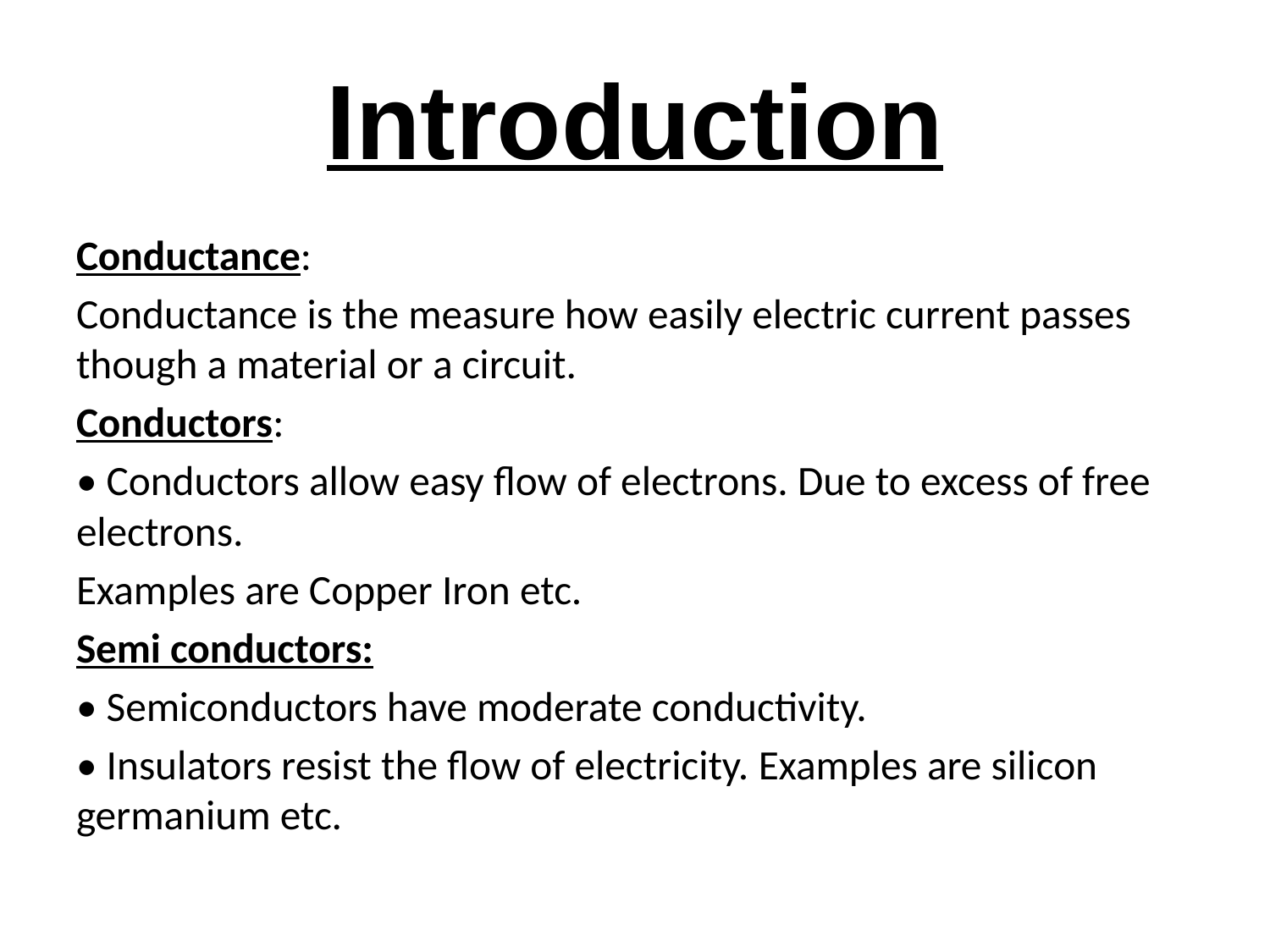

# Introduction
Conductance:
Conductance is the measure how easily electric current passes though a material or a circuit.
Conductors:
• Conductors allow easy flow of electrons. Due to excess of free electrons.
Examples are Copper Iron etc.
Semi conductors:
• Semiconductors have moderate conductivity.
• Insulators resist the flow of electricity. Examples are silicon germanium etc.